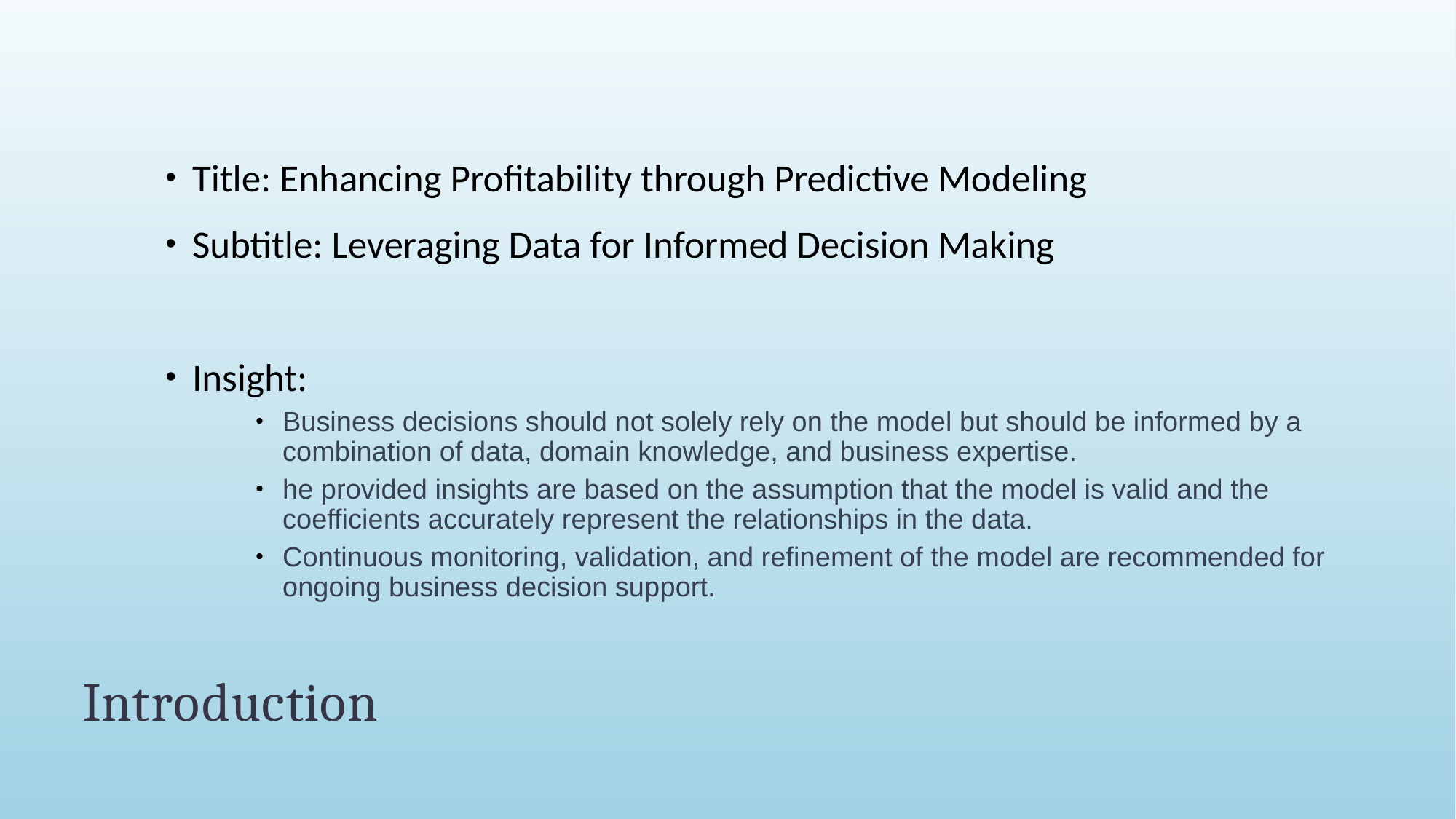

Title: Enhancing Profitability through Predictive Modeling
Subtitle: Leveraging Data for Informed Decision Making

Insight:
Business decisions should not solely rely on the model but should be informed by a combination of data, domain knowledge, and business expertise.
he provided insights are based on the assumption that the model is valid and the coefficients accurately represent the relationships in the data.
Continuous monitoring, validation, and refinement of the model are recommended for ongoing business decision support.
# Introduction